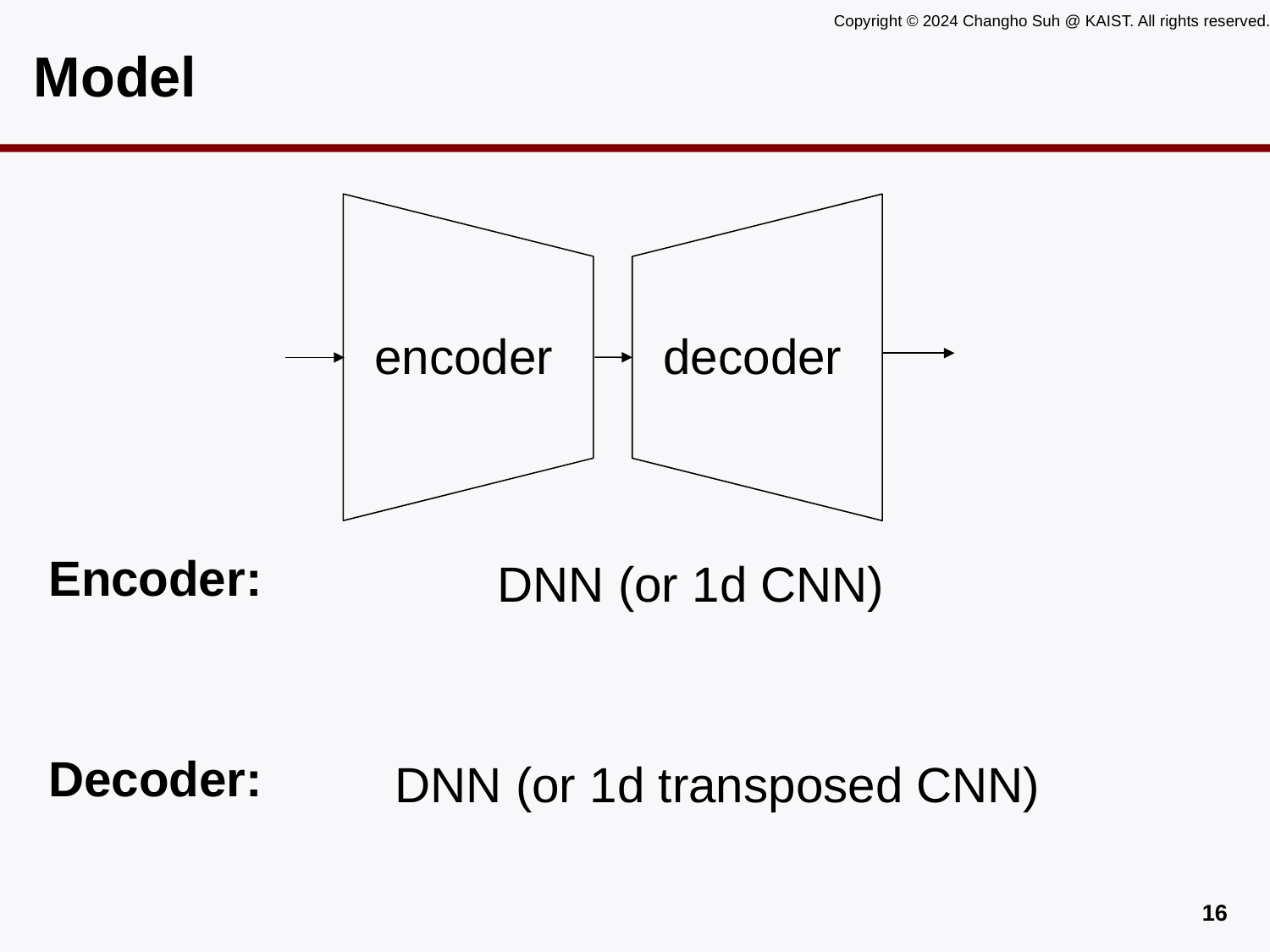

# Model

encoder

decoder
Encoder:
DNN (or 1d CNN)
Decoder:
DNN (or 1d transposed CNN)
16